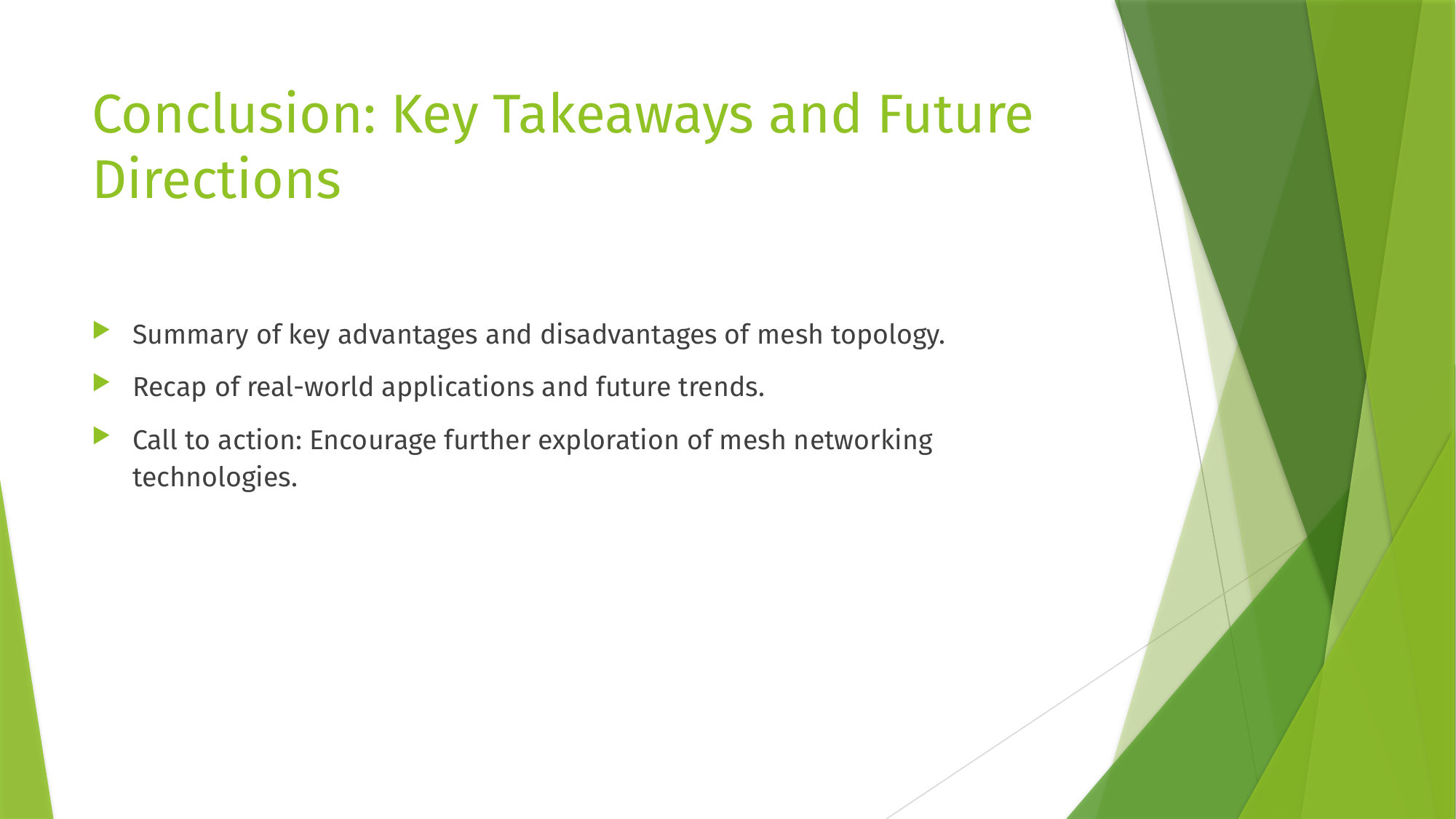

# Conclusion: Key Takeaways and Future Directions

Summary of key advantages and disadvantages of mesh topology.
Recap of real-world applications and future trends.
Call to action: Encourage further exploration of mesh networking technologies.